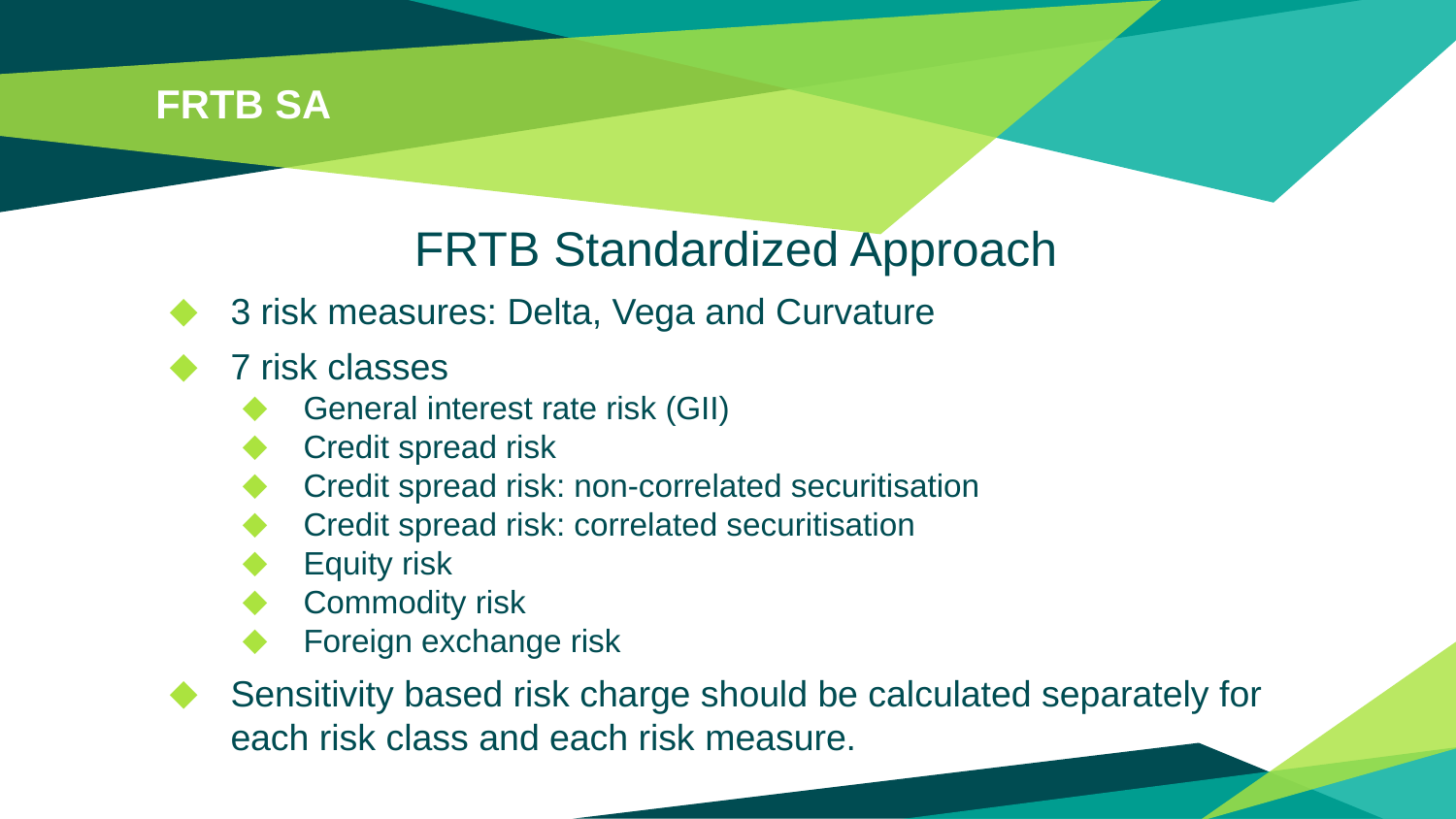

# FRTB SA
FRTB Standardized Approach
3 risk measures: Delta, Vega and Curvature
7 risk classes
General interest rate risk (GII)
Credit spread risk
Credit spread risk: non-correlated securitisation
Credit spread risk: correlated securitisation
Equity risk
Commodity risk
Foreign exchange risk
Sensitivity based risk charge should be calculated separately for each risk class and each risk measure.